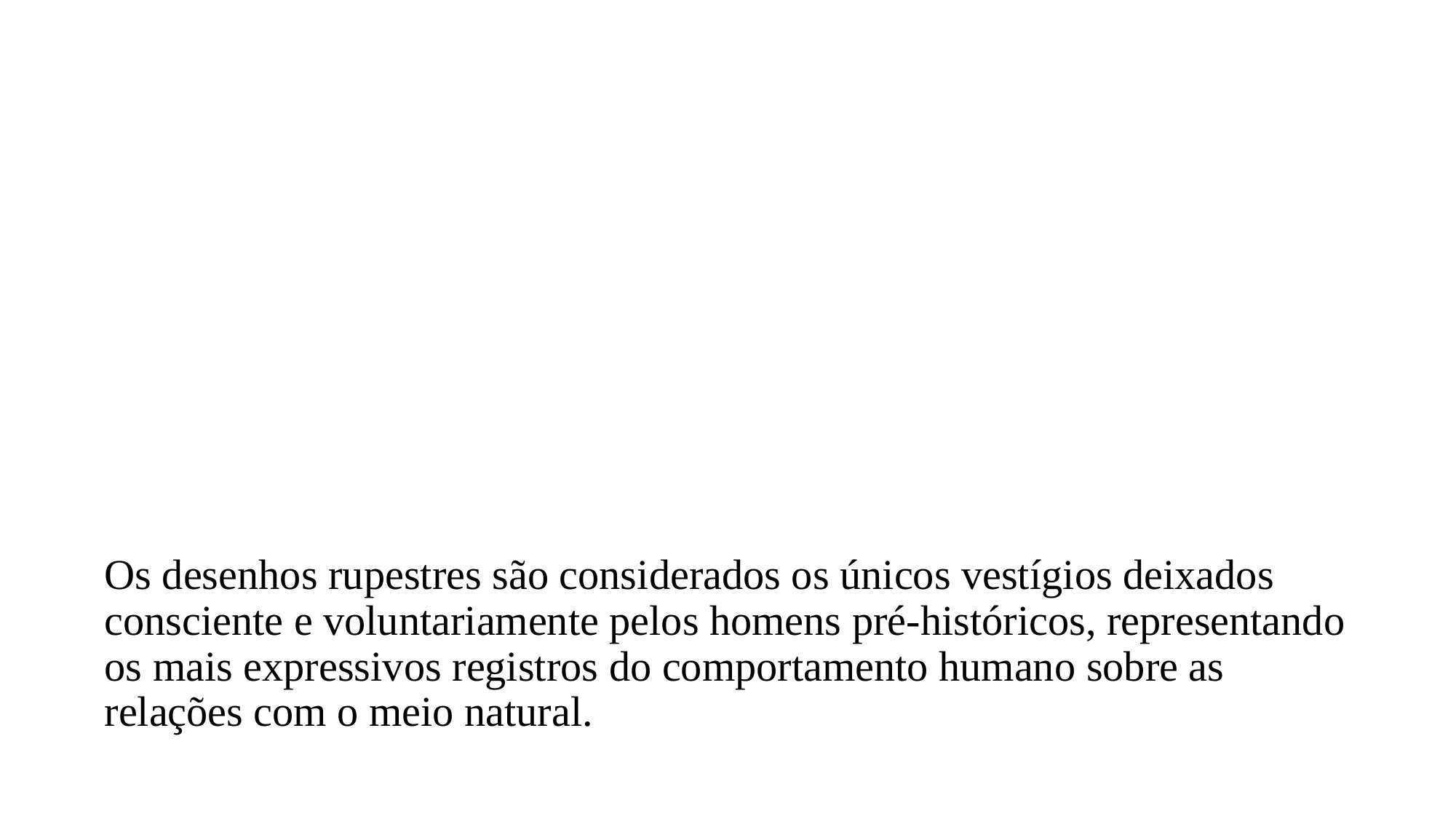

Os desenhos rupestres são considerados os únicos vestígios deixados consciente e voluntariamente pelos homens pré-históricos, representando os mais expressivos registros do comportamento humano sobre as relações com o meio natural.